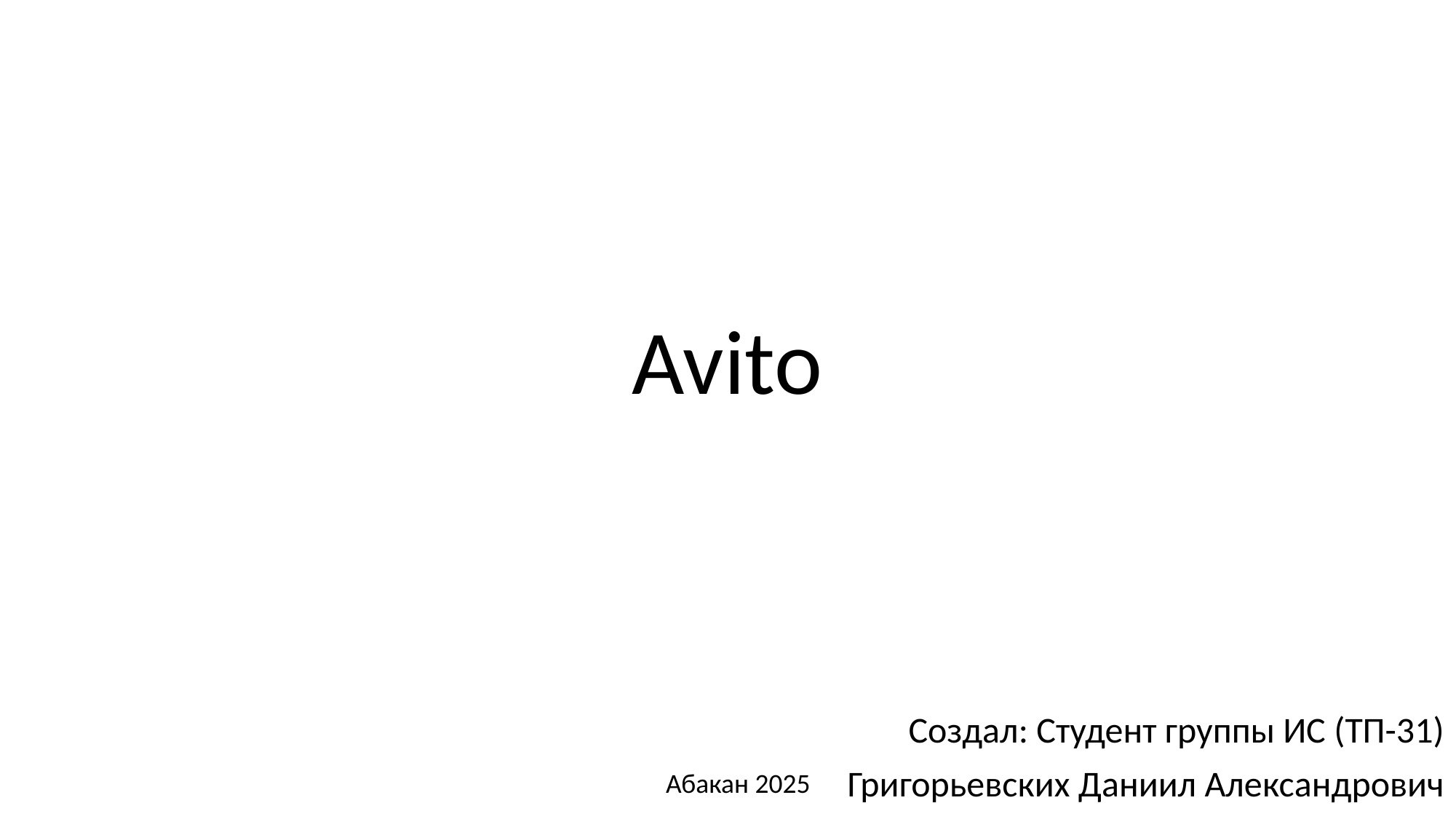

# Avito
Создал: Студент группы ИС (ТП-31)
Григорьевских Даниил Александрович
Абакан 2025